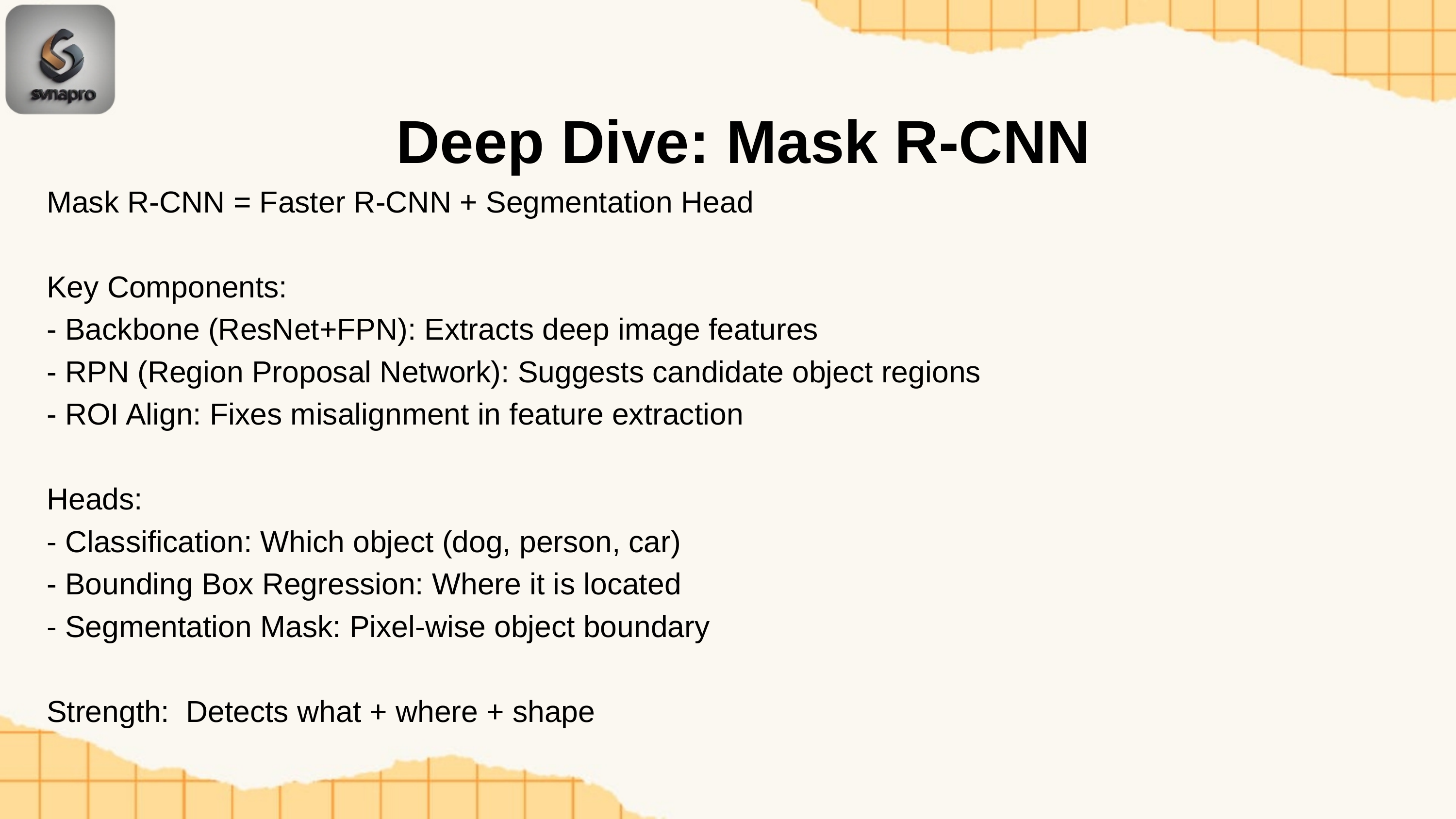

Deep Dive: Mask R-CNN
Mask R-CNN = Faster R-CNN + Segmentation Head

Key Components:
- Backbone (ResNet+FPN): Extracts deep image features
- RPN (Region Proposal Network): Suggests candidate object regions
- ROI Align: Fixes misalignment in feature extraction

Heads:
- Classification: Which object (dog, person, car)
- Bounding Box Regression: Where it is located
- Segmentation Mask: Pixel-wise object boundary

Strength:  Detects what + where + shape